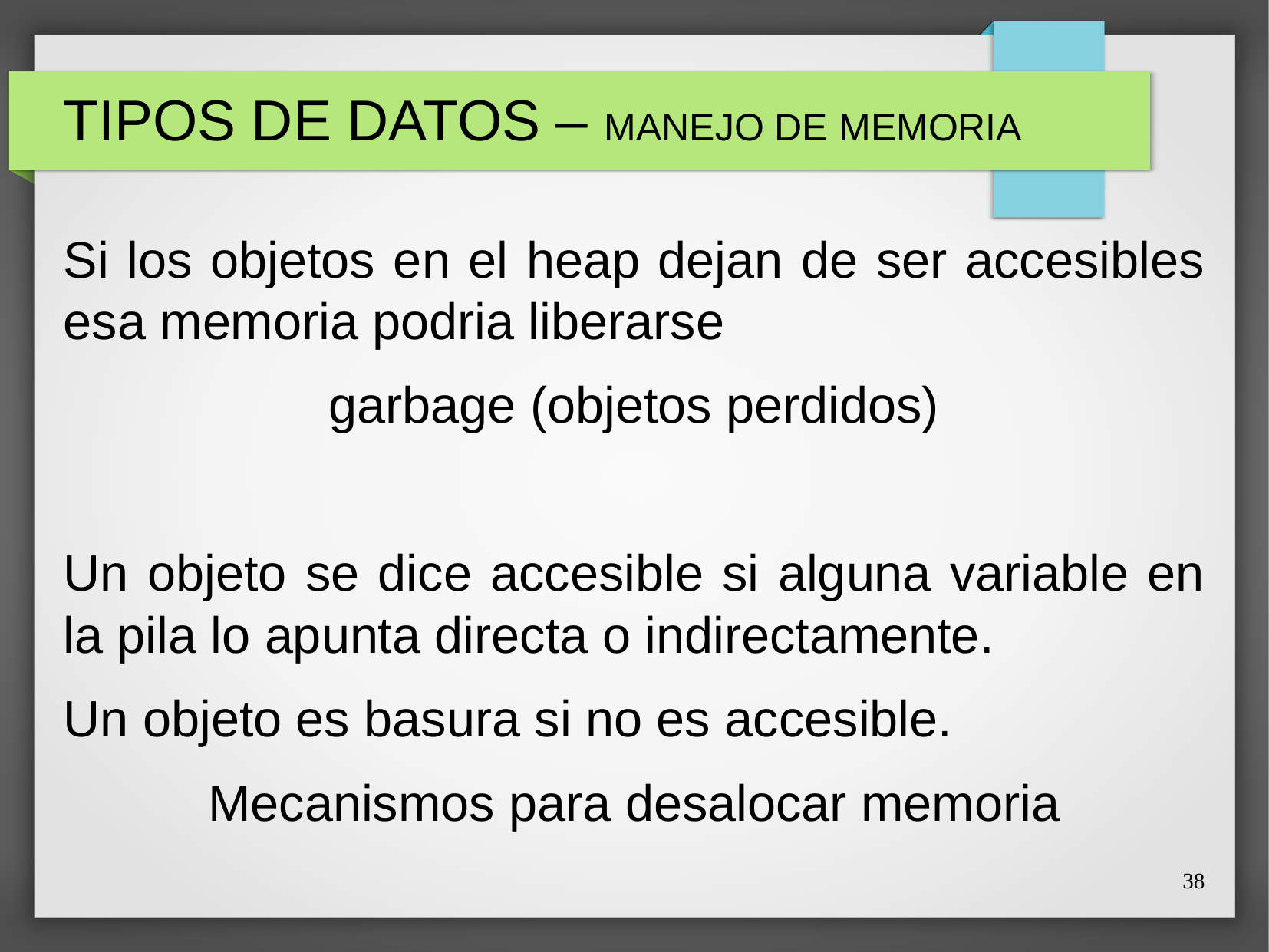

# TIPOS DE DATOS – MANEJO DE MEMORIA
Si los objetos en el heap dejan de ser accesibles esa memoria podria liberarse
garbage (objetos perdidos)

Un objeto se dice accesible si alguna variable en la pila lo apunta directa o indirectamente.
Un objeto es basura si no es accesible.
Mecanismos para desalocar memoria

38